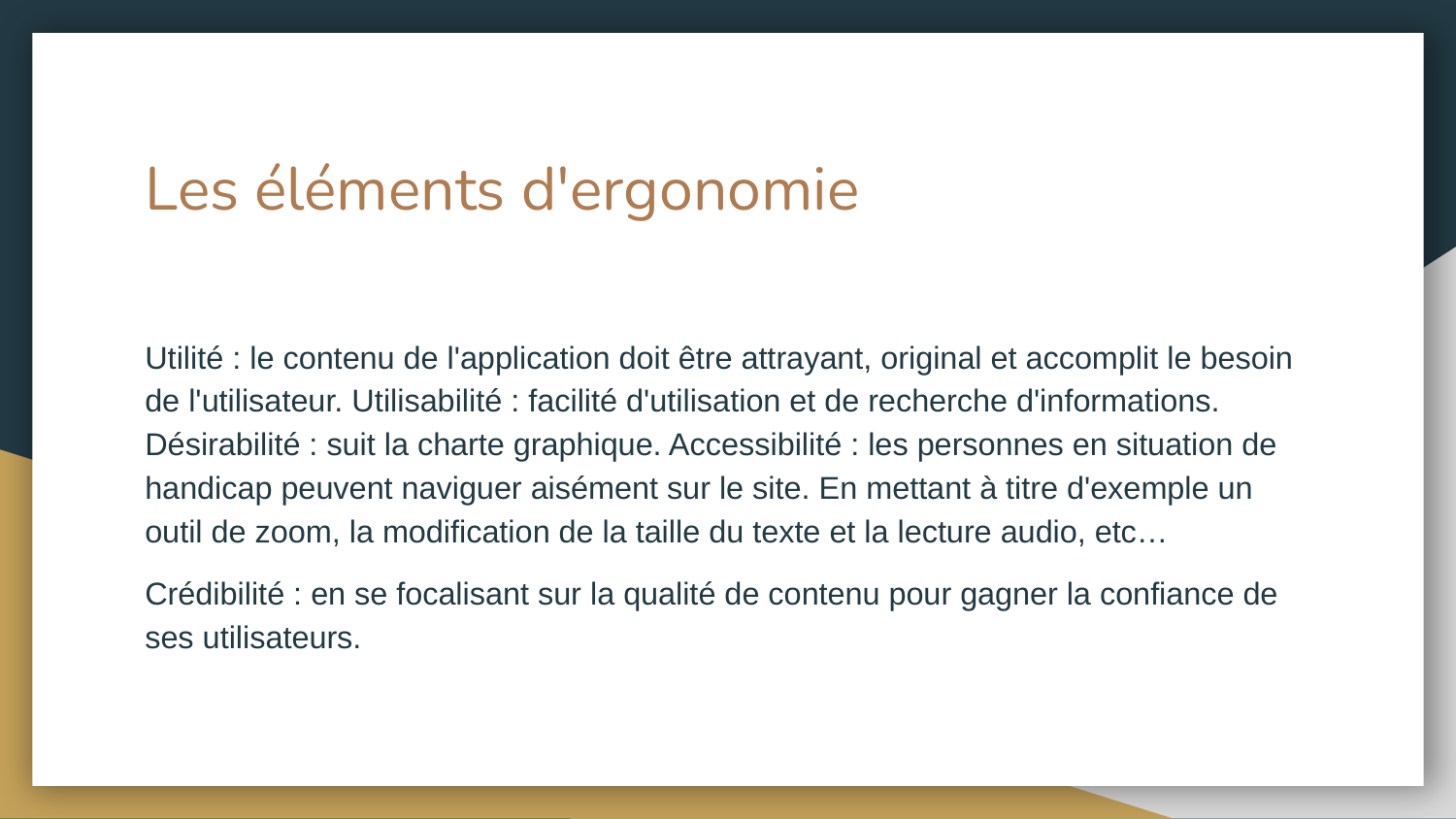

# Les éléments d'ergonomie
Utilité : le contenu de l'application doit être attrayant, original et accomplit le besoin de l'utilisateur. Utilisabilité : facilité d'utilisation et de recherche d'informations. Désirabilité : suit la charte graphique. Accessibilité : les personnes en situation de handicap peuvent naviguer aisément sur le site. En mettant à titre d'exemple un outil de zoom, la modification de la taille du texte et la lecture audio, etc…
Crédibilité : en se focalisant sur la qualité de contenu pour gagner la confiance de ses utilisateurs.